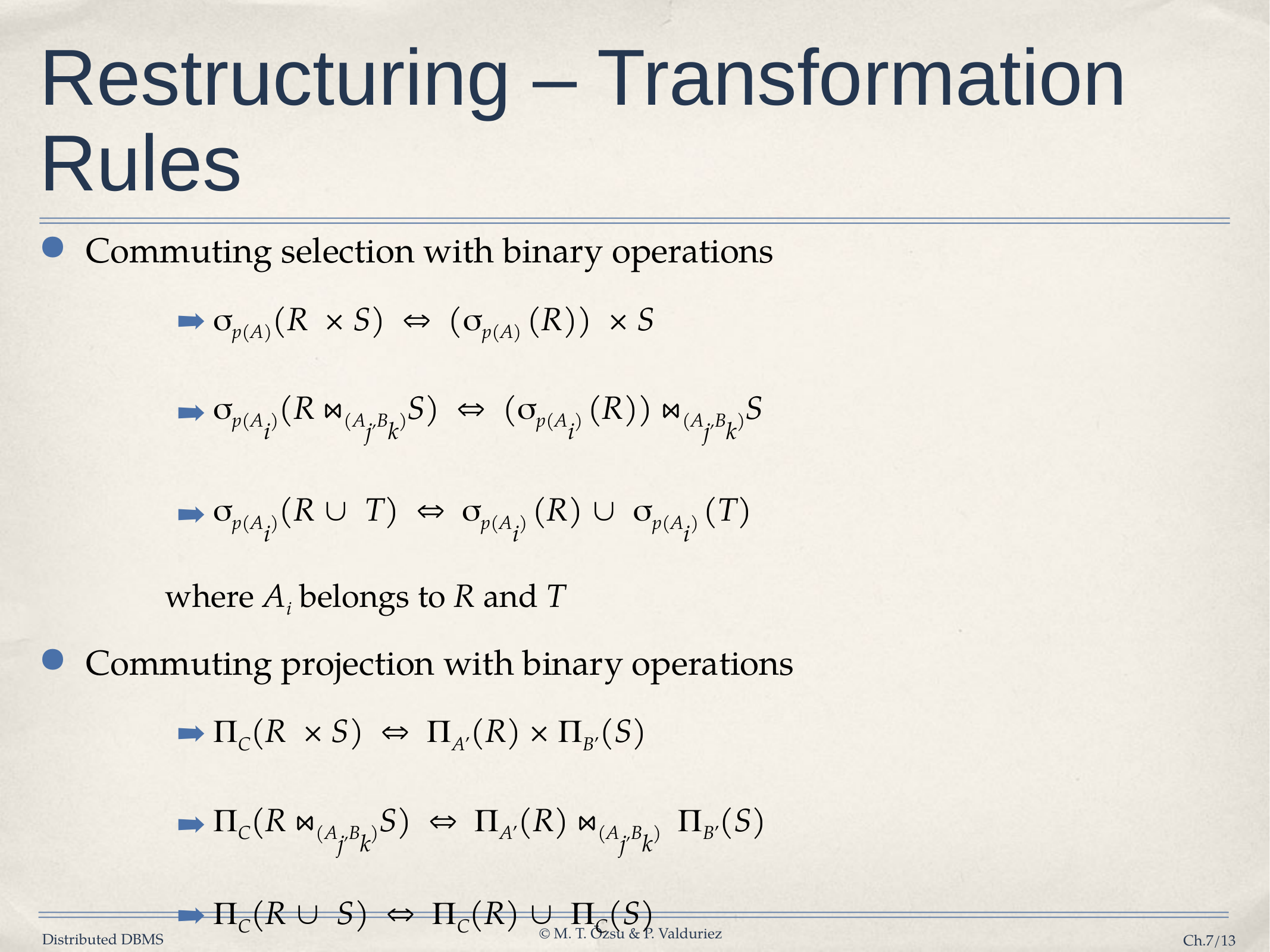

# Restructuring – Transformation Rules
Commuting selection with binary operations
σp(A)(R × S) ⇔ (σp(A) (R)) × S
σp(Ai)(R ⋈(Aj,Bk)S) ⇔ (σp(Ai) (R)) ⋈(Aj,Bk)S
σp(Ai)(R ∪ T) ⇔ σp(Ai) (R) ∪ σp(Ai) (T)
where Ai belongs to R and T
Commuting projection with binary operations
ΠC(R × S) ⇔ ΠA’(R) × ΠB’(S)
ΠC(R ⋈(Aj,Bk)S) ⇔ ΠA’(R) ⋈(Aj,Bk) ΠB’(S)
ΠC(R ∪ S) ⇔ ΠC(R) ∪ ΠC(S)
where R[A] and S[B]; C = A' ∪ B' where  A' ⊆ A, B' ⊆ B